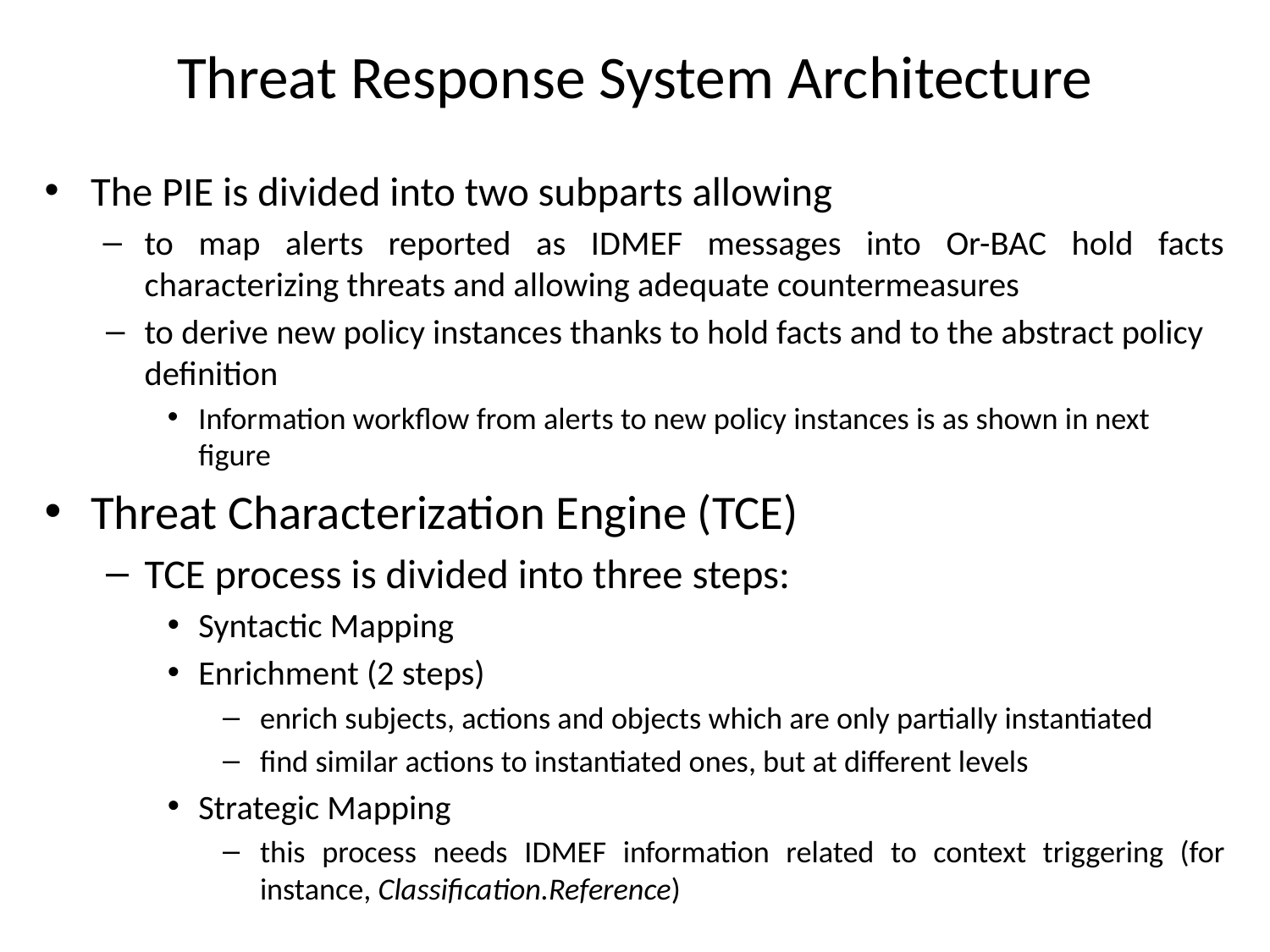

# Threat Response System Architecture
The PIE is divided into two subparts allowing
to map alerts reported as IDMEF messages into Or-BAC hold facts characterizing threats and allowing adequate countermeasures
to derive new policy instances thanks to hold facts and to the abstract policy definition
Information workflow from alerts to new policy instances is as shown in next figure
Threat Characterization Engine (TCE)
TCE process is divided into three steps:
Syntactic Mapping
Enrichment (2 steps)
enrich subjects, actions and objects which are only partially instantiated
find similar actions to instantiated ones, but at different levels
Strategic Mapping
this process needs IDMEF information related to context triggering (for instance, Classification.Reference)